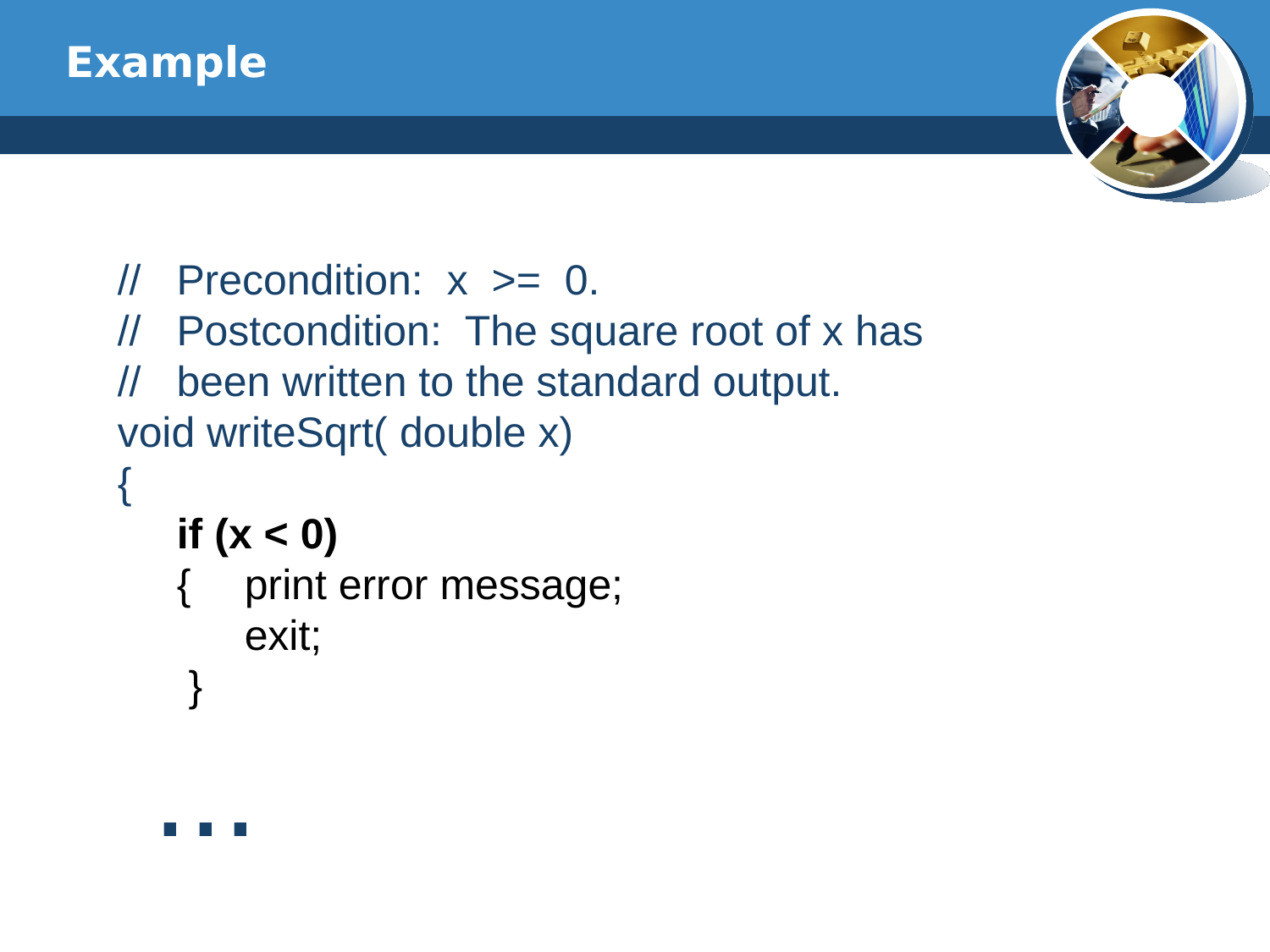

# Example
//   Precondition:  x  >=  0.
//   Postcondition:  The square root of x has
//   been written to the standard output.
void writeSqrt( double x)
{
     if (x < 0)
     {	print error message;
	exit;
      }
 ...